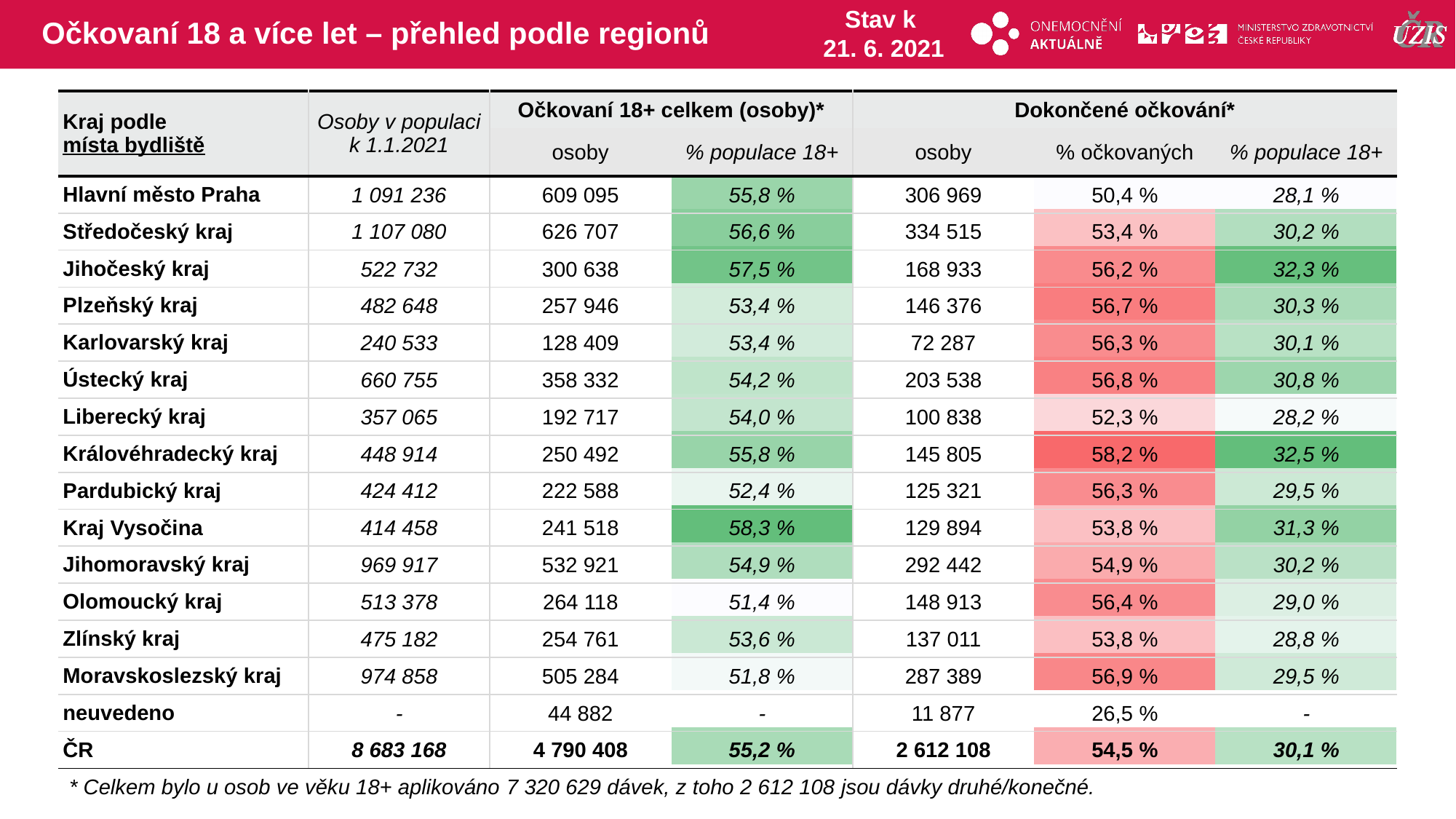

# Očkovaní 18 a více let – přehled podle regionů
Stav k
21. 6. 2021
| Kraj podle místa bydliště | Osoby v populaci k 1.1.2021 | Očkovaní 18+ celkem (osoby)\* |  | Dokončené očkování\* |  |  |
| --- | --- | --- | --- | --- | --- | --- |
|  |  | osoby | % populace 18+ | osoby | % očkovaných | % populace 18+ |
| Hlavní město Praha | 1 091 236 | 609 095 | 55,8 % | 306 969 | 50,4 % | 28,1 % |
| Středočeský kraj | 1 107 080 | 626 707 | 56,6 % | 334 515 | 53,4 % | 30,2 % |
| Jihočeský kraj | 522 732 | 300 638 | 57,5 % | 168 933 | 56,2 % | 32,3 % |
| Plzeňský kraj | 482 648 | 257 946 | 53,4 % | 146 376 | 56,7 % | 30,3 % |
| Karlovarský kraj | 240 533 | 128 409 | 53,4 % | 72 287 | 56,3 % | 30,1 % |
| Ústecký kraj | 660 755 | 358 332 | 54,2 % | 203 538 | 56,8 % | 30,8 % |
| Liberecký kraj | 357 065 | 192 717 | 54,0 % | 100 838 | 52,3 % | 28,2 % |
| Královéhradecký kraj | 448 914 | 250 492 | 55,8 % | 145 805 | 58,2 % | 32,5 % |
| Pardubický kraj | 424 412 | 222 588 | 52,4 % | 125 321 | 56,3 % | 29,5 % |
| Kraj Vysočina | 414 458 | 241 518 | 58,3 % | 129 894 | 53,8 % | 31,3 % |
| Jihomoravský kraj | 969 917 | 532 921 | 54,9 % | 292 442 | 54,9 % | 30,2 % |
| Olomoucký kraj | 513 378 | 264 118 | 51,4 % | 148 913 | 56,4 % | 29,0 % |
| Zlínský kraj | 475 182 | 254 761 | 53,6 % | 137 011 | 53,8 % | 28,8 % |
| Moravskoslezský kraj | 974 858 | 505 284 | 51,8 % | 287 389 | 56,9 % | 29,5 % |
| neuvedeno | - | 44 882 | - | 11 877 | 26,5 % | - |
| ČR | 8 683 168 | 4 790 408 | 55,2 % | 2 612 108 | 54,5 % | 30,1 % |
|  |  |  |  |  |  |
| --- | --- | --- | --- | --- | --- |
|  |  |  |  |  |  |
|  |  |  |  |  |  |
|  |  |  |  |  |  |
|  |  |  |  |  |  |
|  |  |  |  |  |  |
|  |  |  |  |  |  |
|  |  |  |  |  |  |
|  |  |  |  |  |  |
|  |  |  |  |  |  |
|  |  |  |  |  |  |
|  |  |  |  |  |  |
|  |  |  |  |  |  |
|  |  |  |  |  |  |
|  |  |  |  |  |  |
|  |  |  |  |  |  |
* Celkem bylo u osob ve věku 18+ aplikováno 7 320 629 dávek, z toho 2 612 108 jsou dávky druhé/konečné.